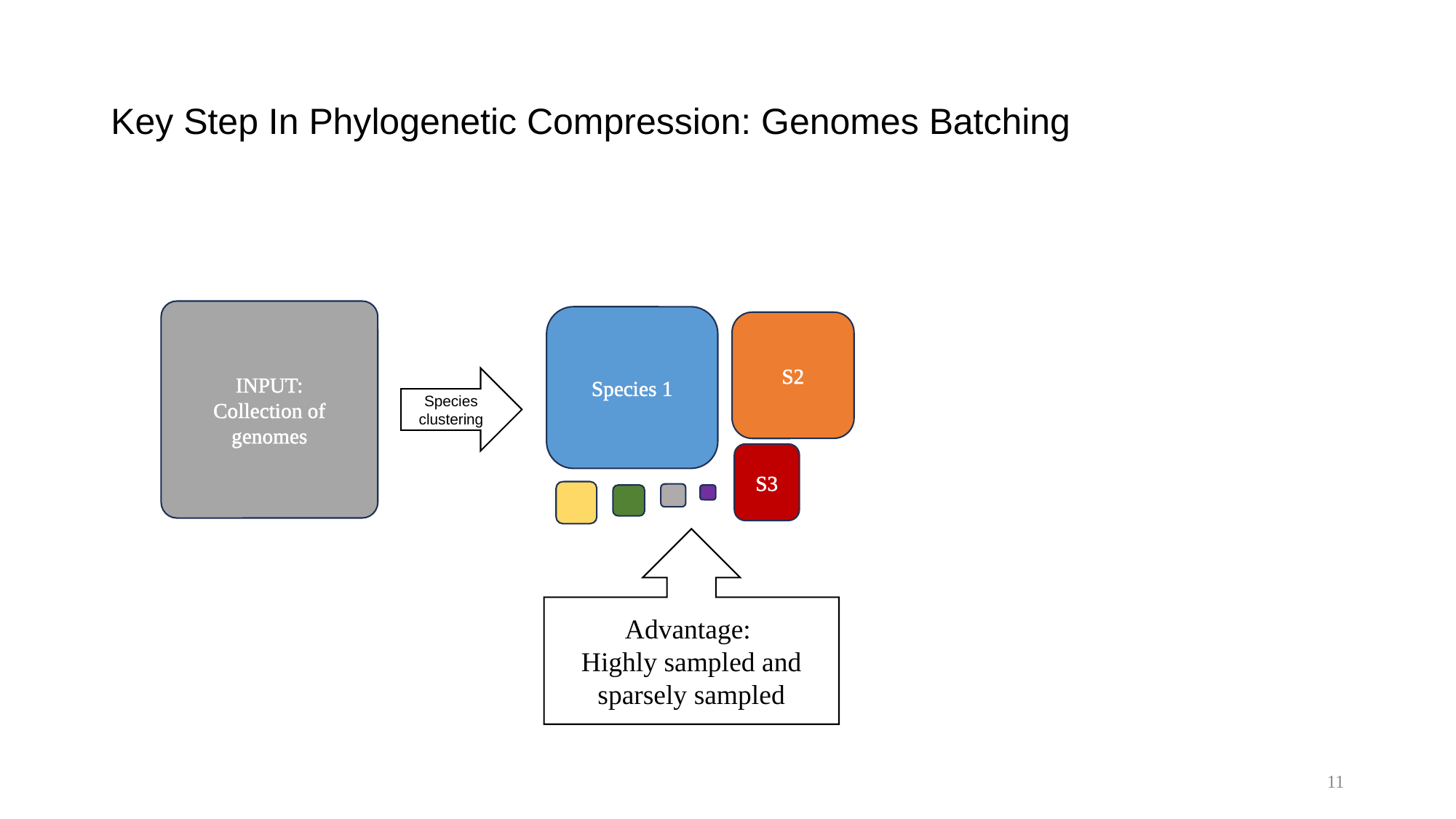

# Key Step In Phylogenetic Compression: Genomes Batching
INPUT:
Collection of genomes
Species 1
S2
S3

Species clustering
Advantage:
Highly sampled and sparsely sampled
11